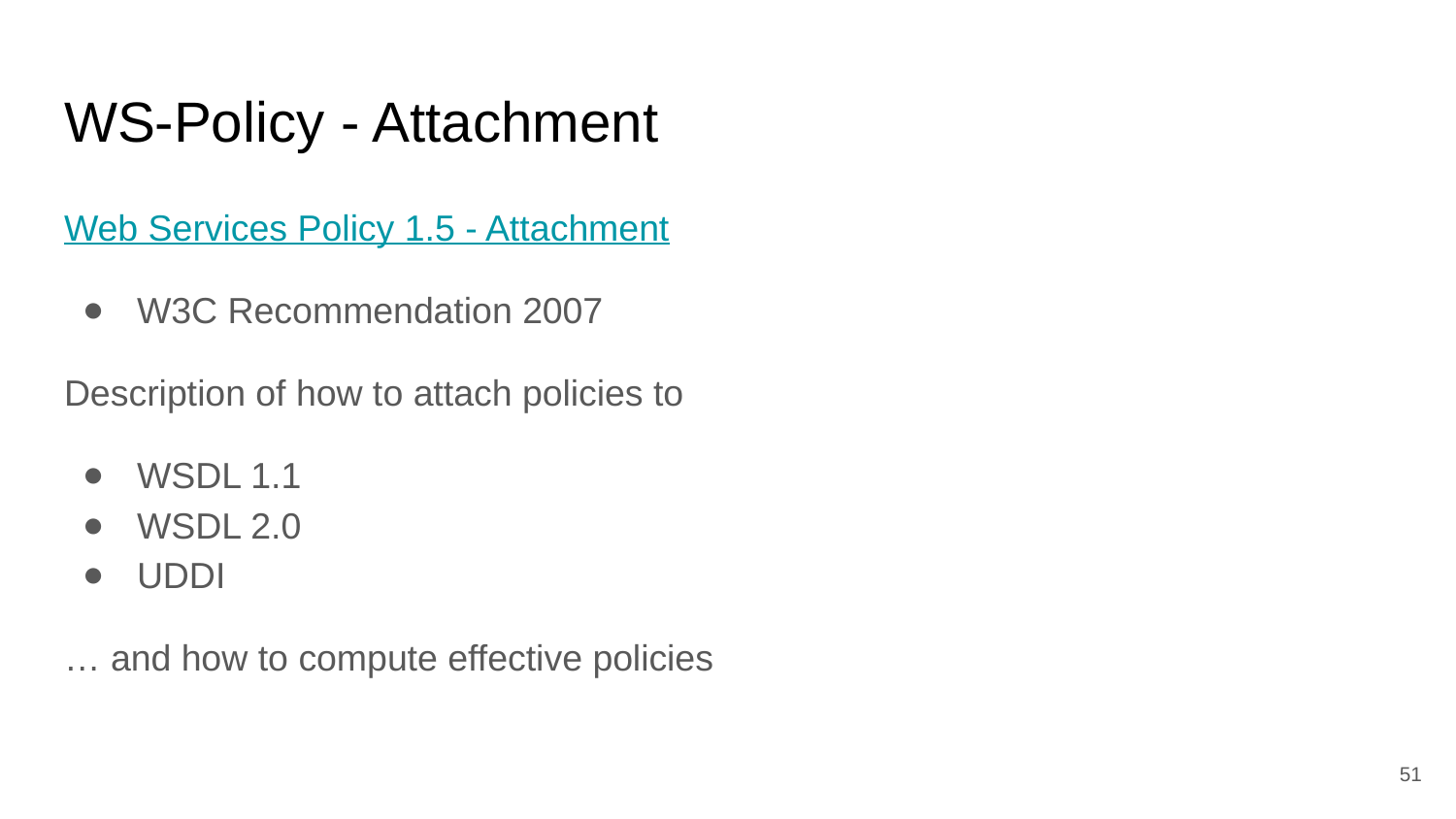

# WS-Policy - Attachment
Web Services Policy 1.5 - Attachment
W3C Recommendation 2007
Description of how to attach policies to
WSDL 1.1
WSDL 2.0
UDDI
… and how to compute effective policies
51